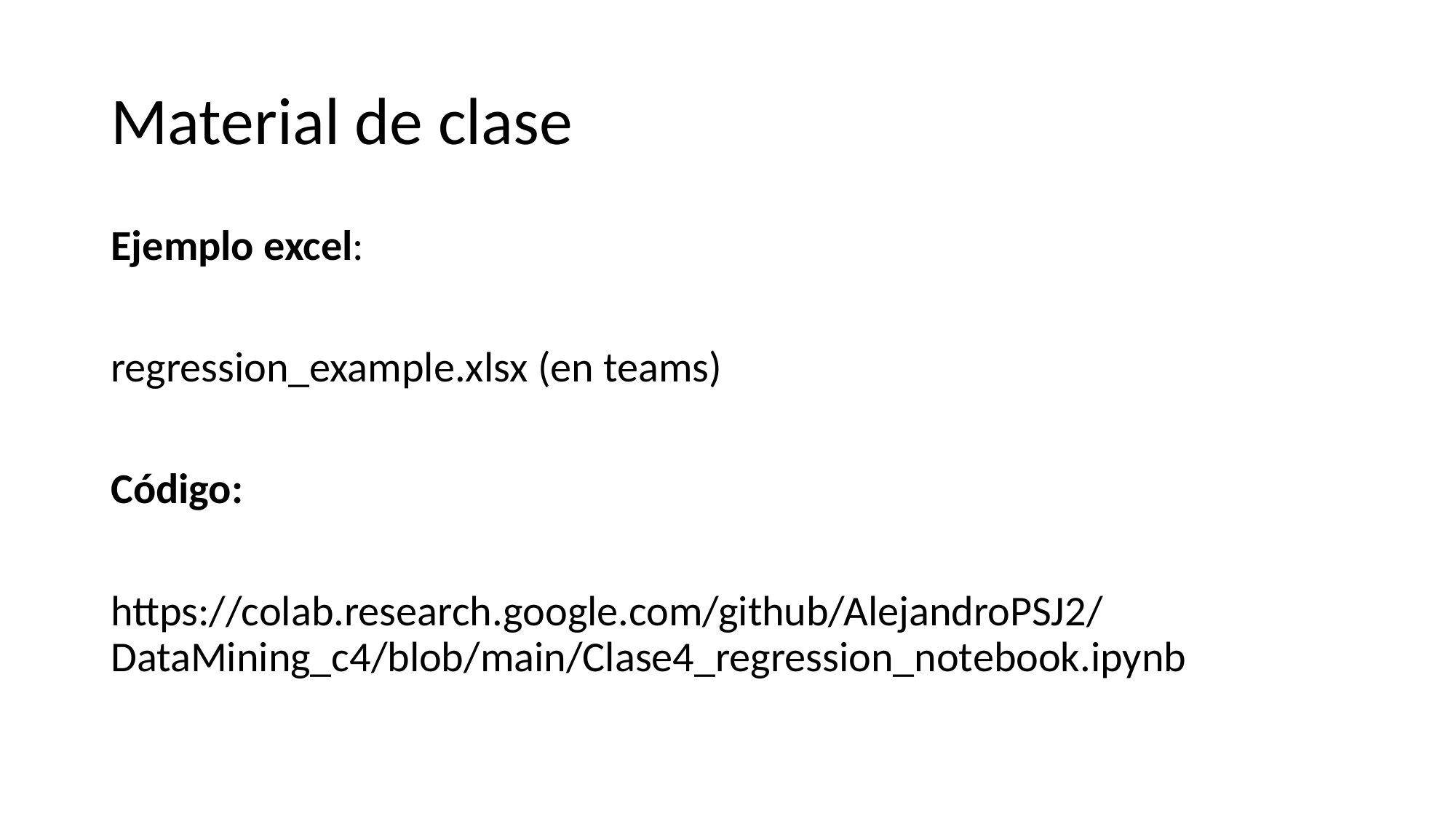

# Material de clase
Ejemplo excel:

regression_example.xlsx (en teams)

Código:

https://colab.research.google.com/github/AlejandroPSJ2/DataMining_c4/blob/main/Clase4_regression_notebook.ipynb